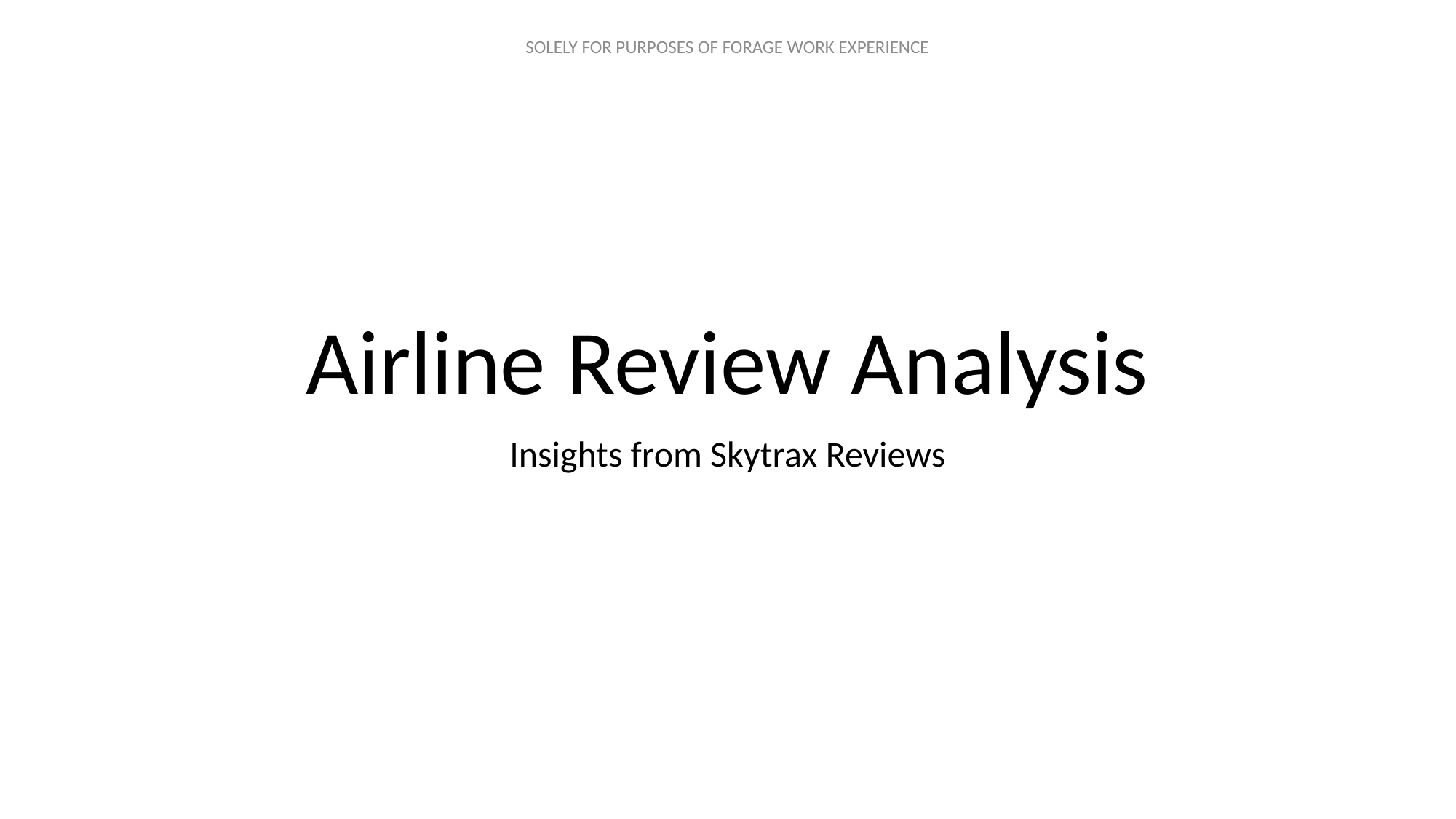

# Airline Review Analysis
Insights from Skytrax Reviews